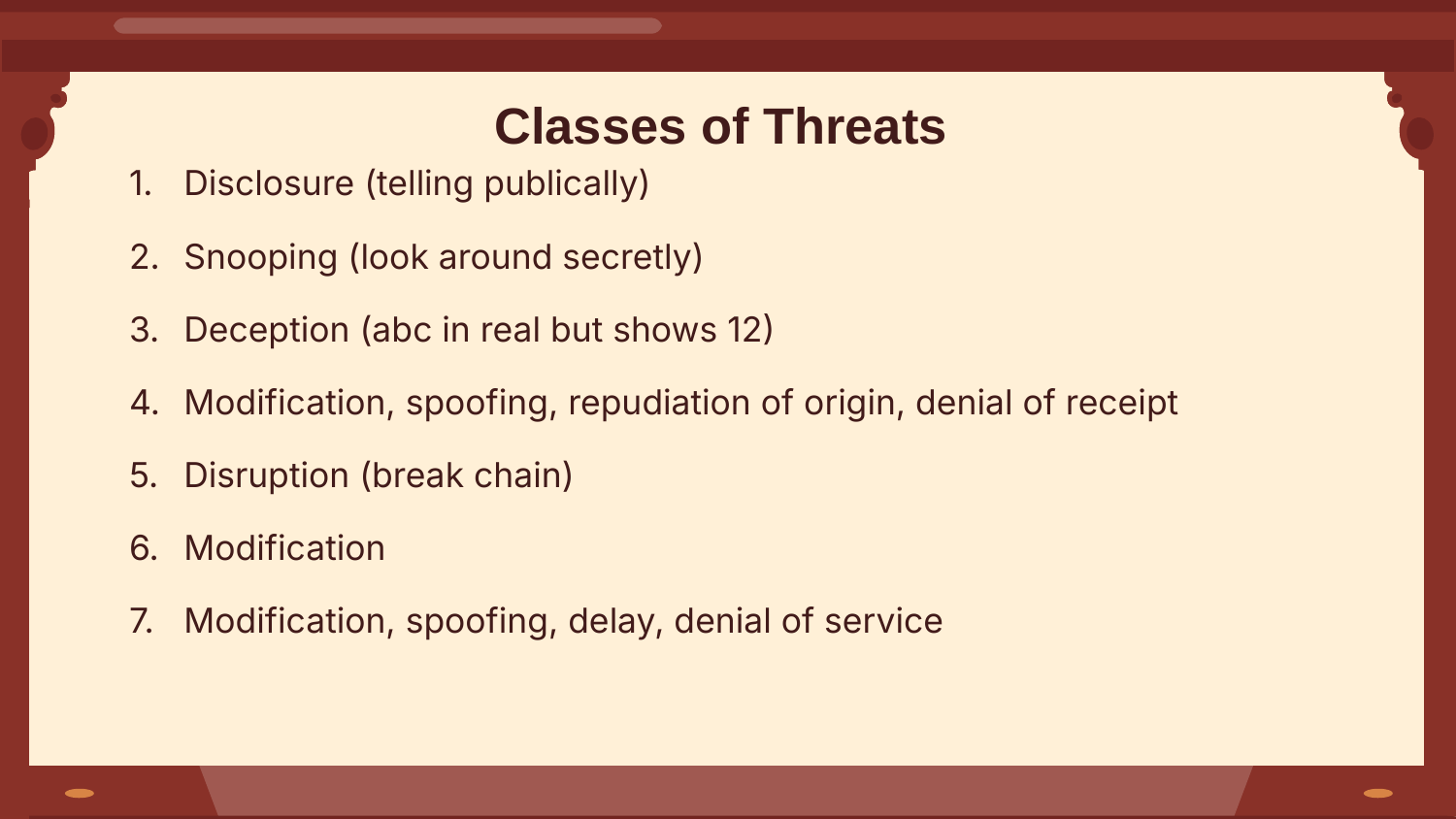

# Classes of Threats
Disclosure (telling publically)
Snooping (look around secretly)
Deception (abc in real but shows 12)
Modification, spoofing, repudiation of origin, denial of receipt
Disruption (break chain)
Modification
Modification, spoofing, delay, denial of service